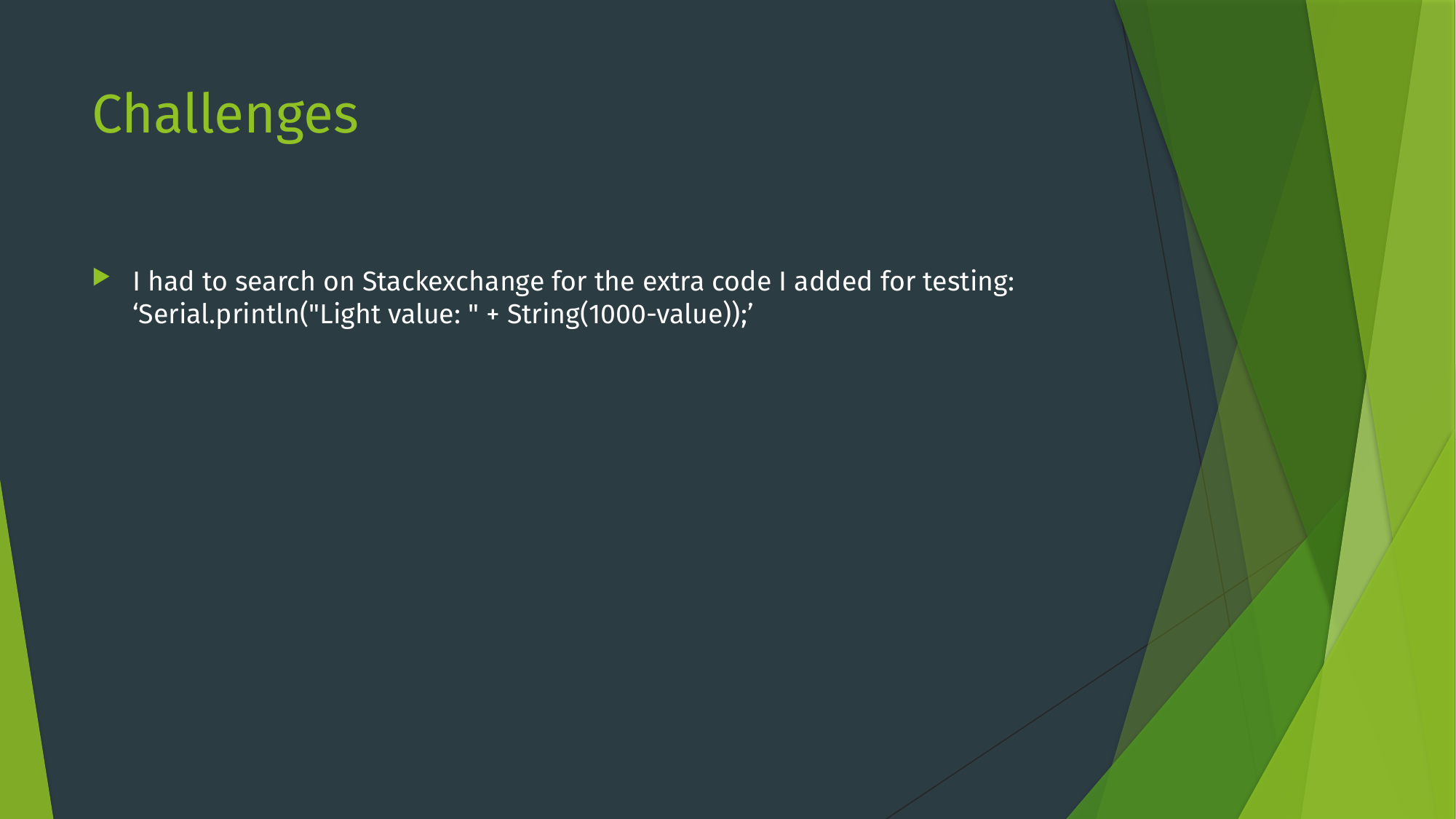

# Challenges
I had to search on Stackexchange for the extra code I added for testing: ‘Serial.println("Light value: " + String(1000-value));’